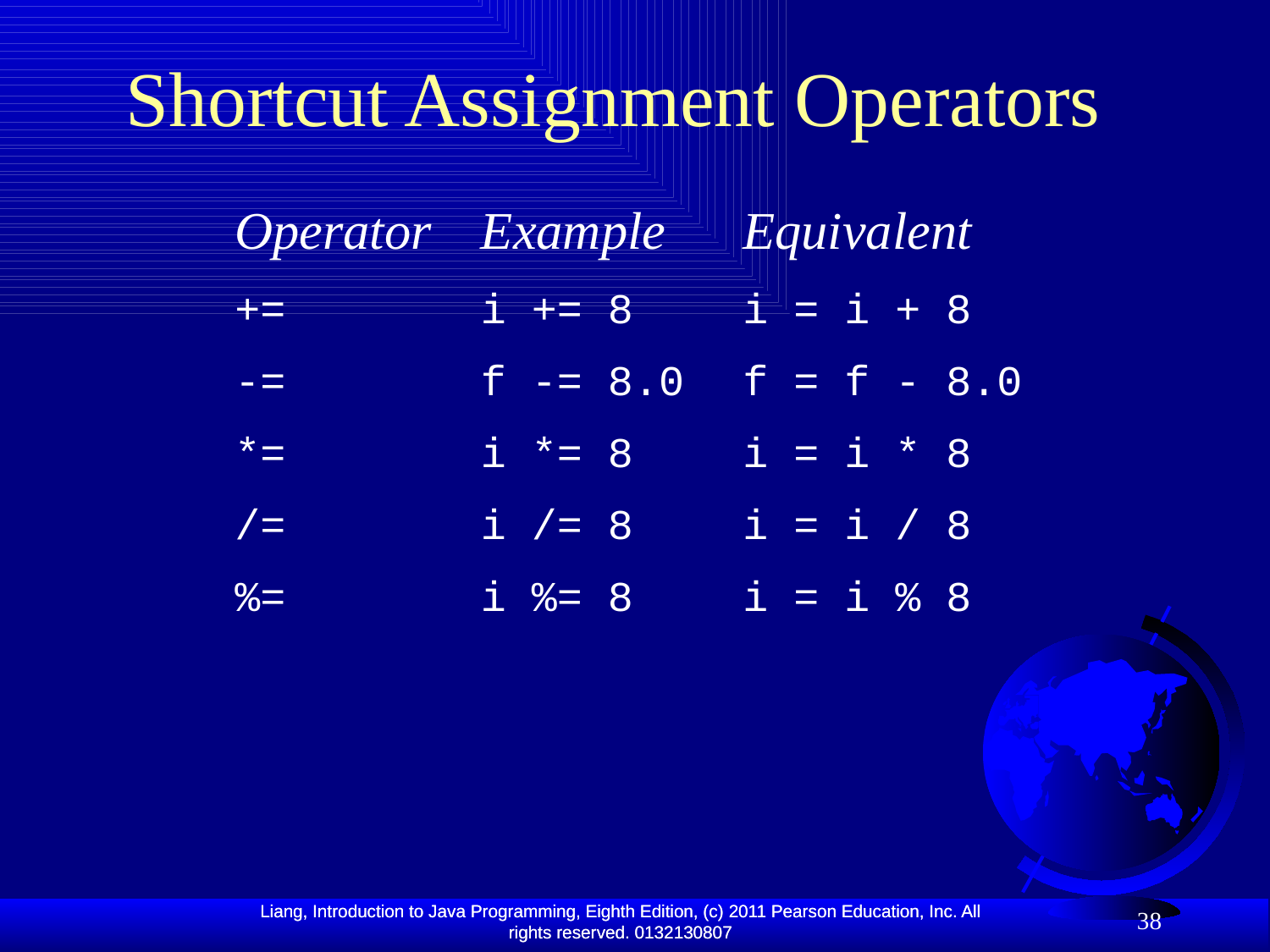

# Shortcut Assignment Operators
Operator	Example	Equivalent
+=	i += 8	i = i + 8
-=	f -= 8.0	f = f - 8.0
*=	i *= 8	i = i * 8
/=	i /= 8	i = i / 8
%=	i %= 8	i = i % 8
38